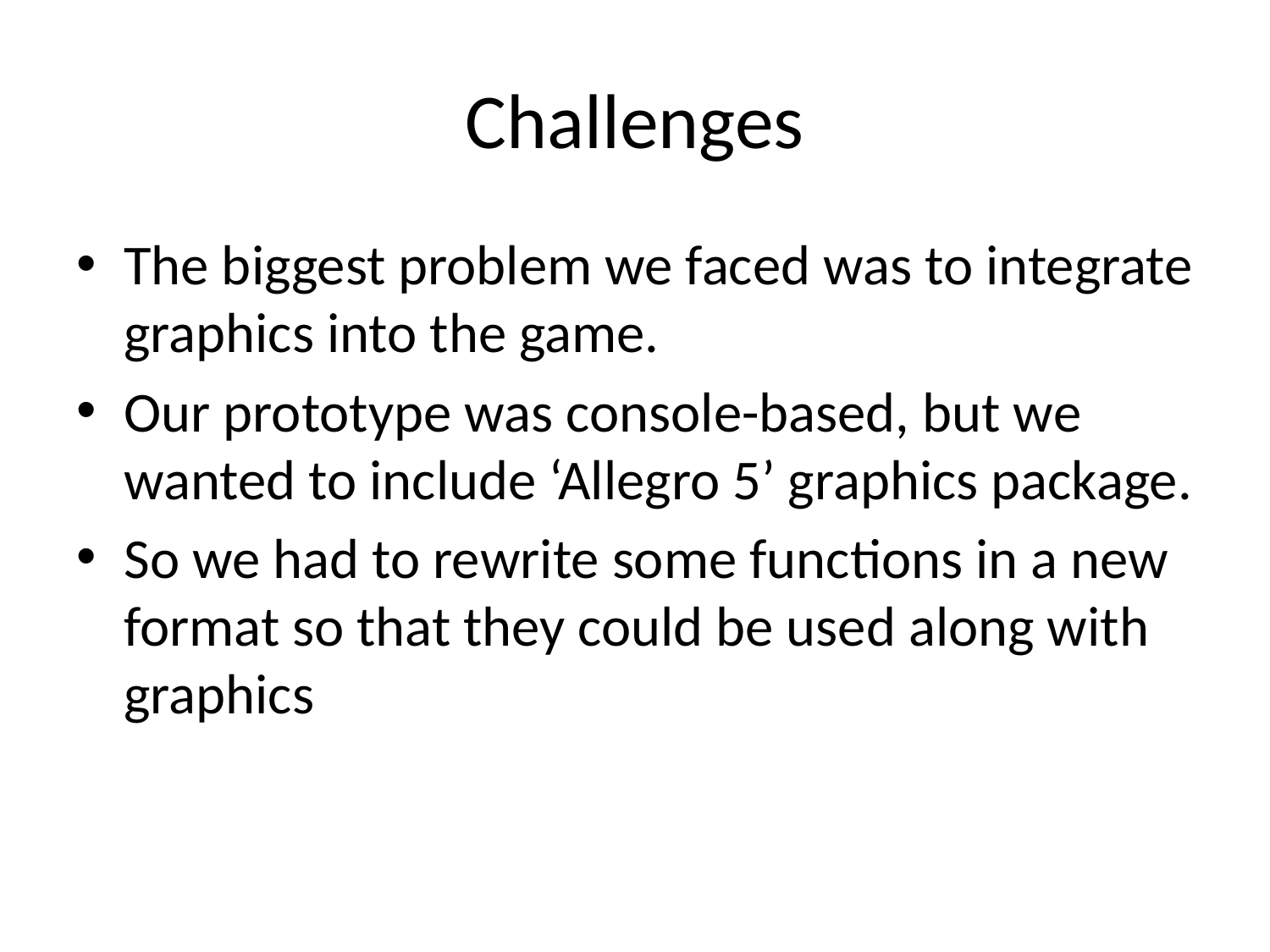

# Challenges
The biggest problem we faced was to integrate graphics into the game.
Our prototype was console-based, but we wanted to include ‘Allegro 5’ graphics package.
So we had to rewrite some functions in a new format so that they could be used along with graphics